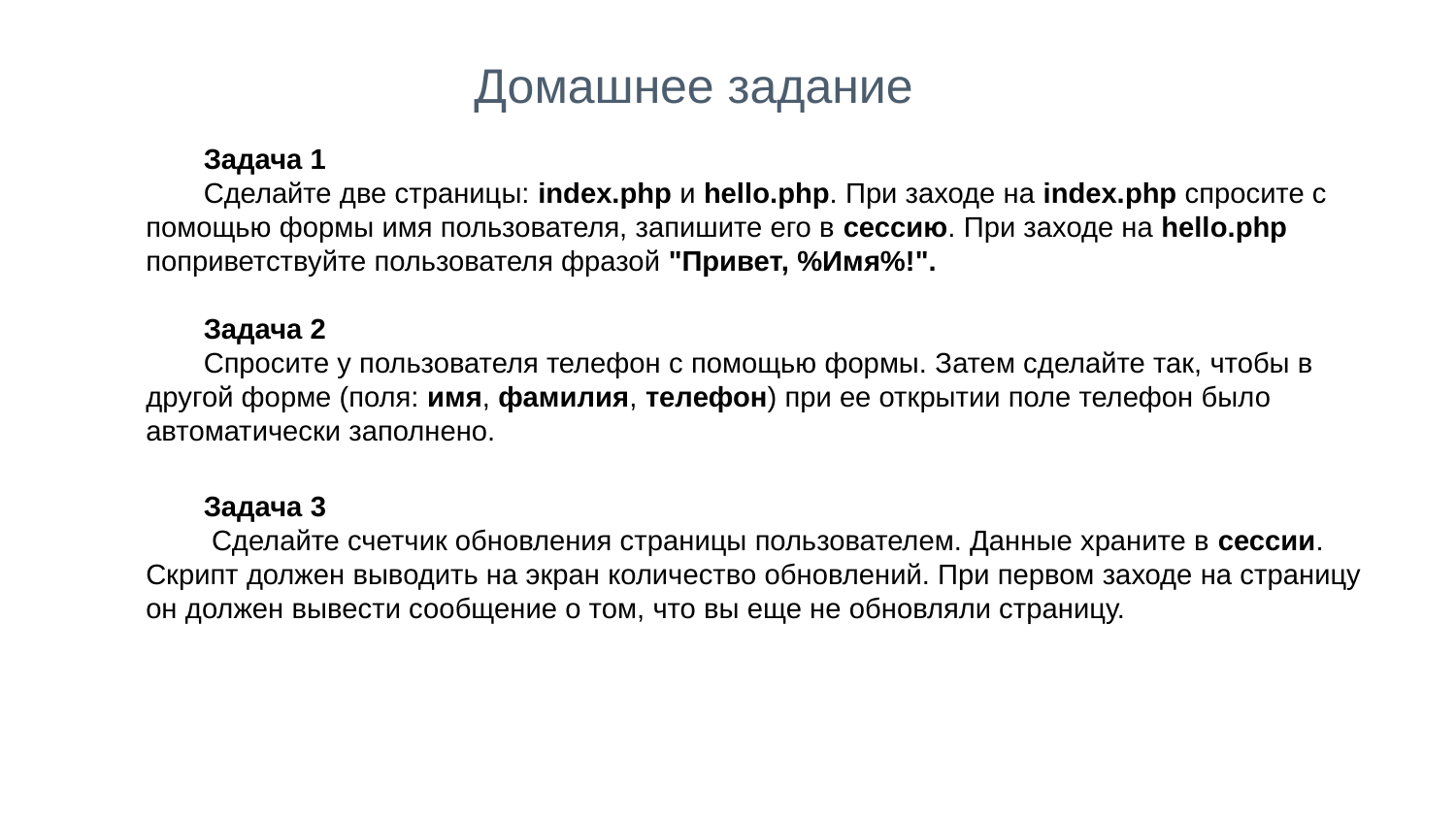

Домашнее задание
Задача 1
Сделайте две страницы: index.php и hello.php. При заходе на index.php спросите с помощью формы имя пользователя, запишите его в сессию. При заходе на hello.php поприветствуйте пользователя фразой "Привет, %Имя%!".

Задача 2
Спросите у пользователя телефон с помощью формы. Затем сделайте так, чтобы в другой форме (поля: имя, фамилия, телефон) при ее открытии поле телефон было автоматически заполнено.

Задача 3
 Сделайте счетчик обновления страницы пользователем. Данные храните в сессии. Скрипт должен выводить на экран количество обновлений. При первом заходе на страницу он должен вывести сообщение о том, что вы еще не обновляли страницу.